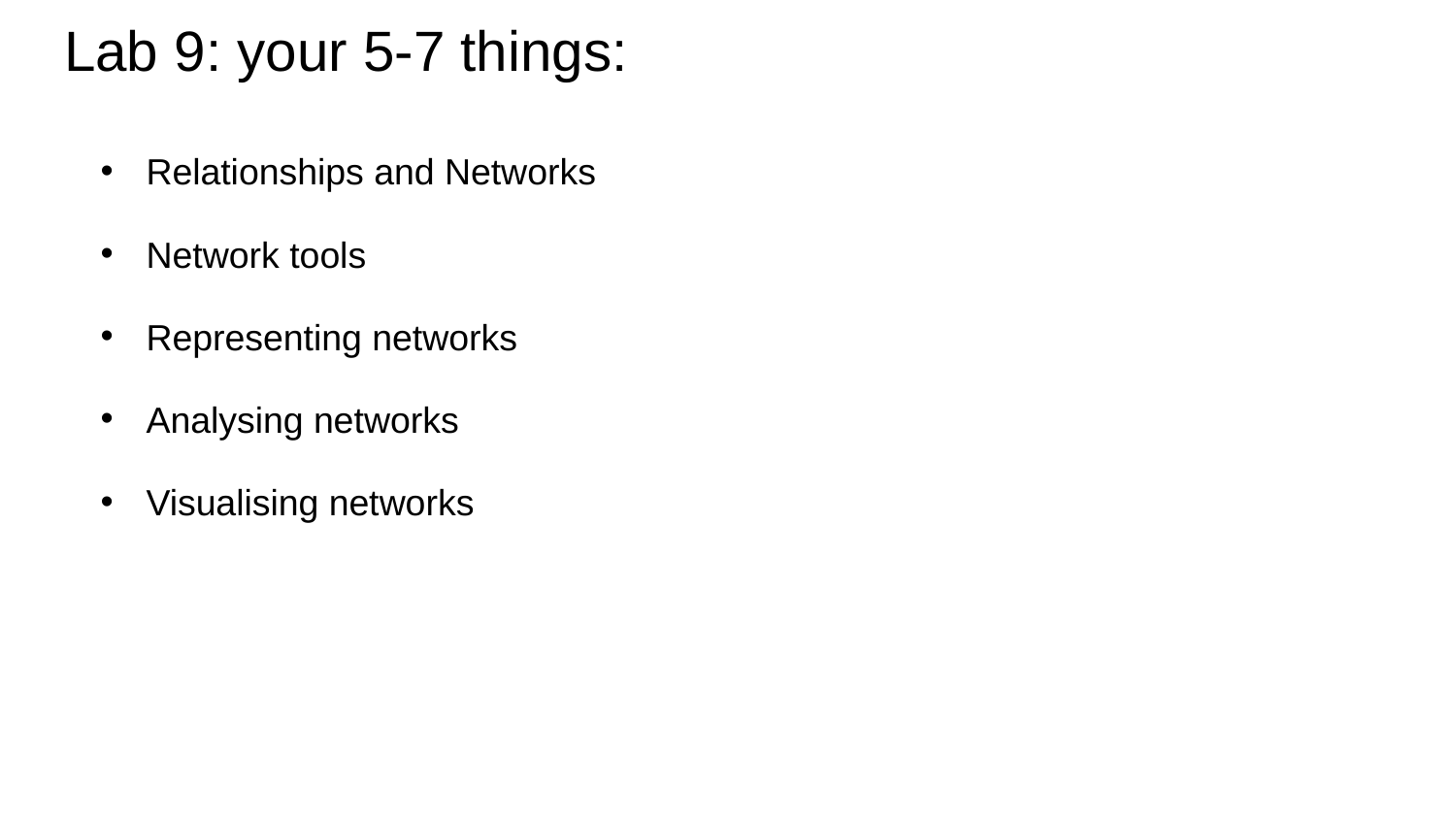

# Lab 9: your 5-7 things:
Relationships and Networks
Network tools
Representing networks
Analysing networks
Visualising networks